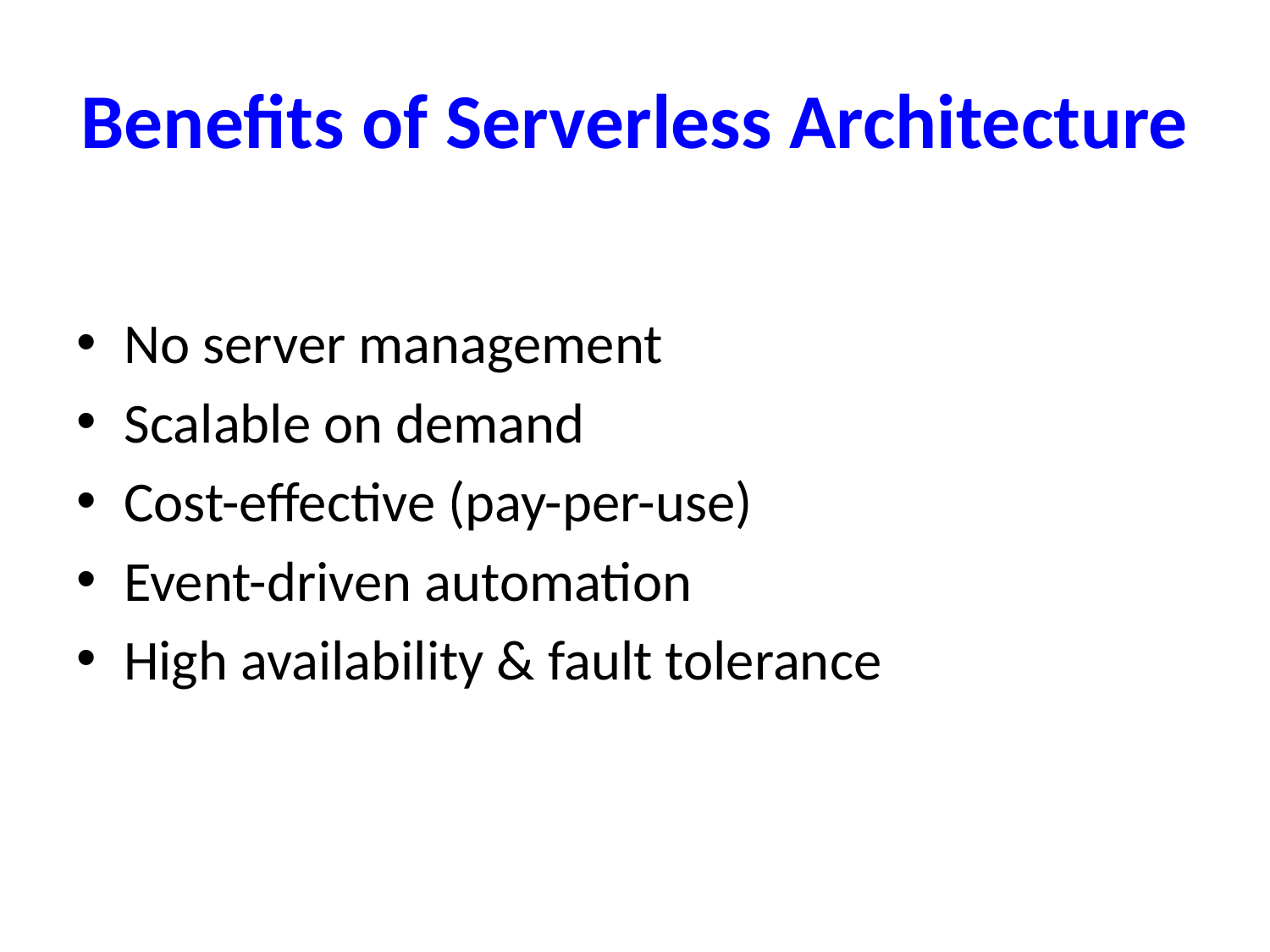

# Benefits of Serverless Architecture

No server management
Scalable on demand
Cost-effective (pay-per-use)
Event-driven automation
High availability & fault tolerance